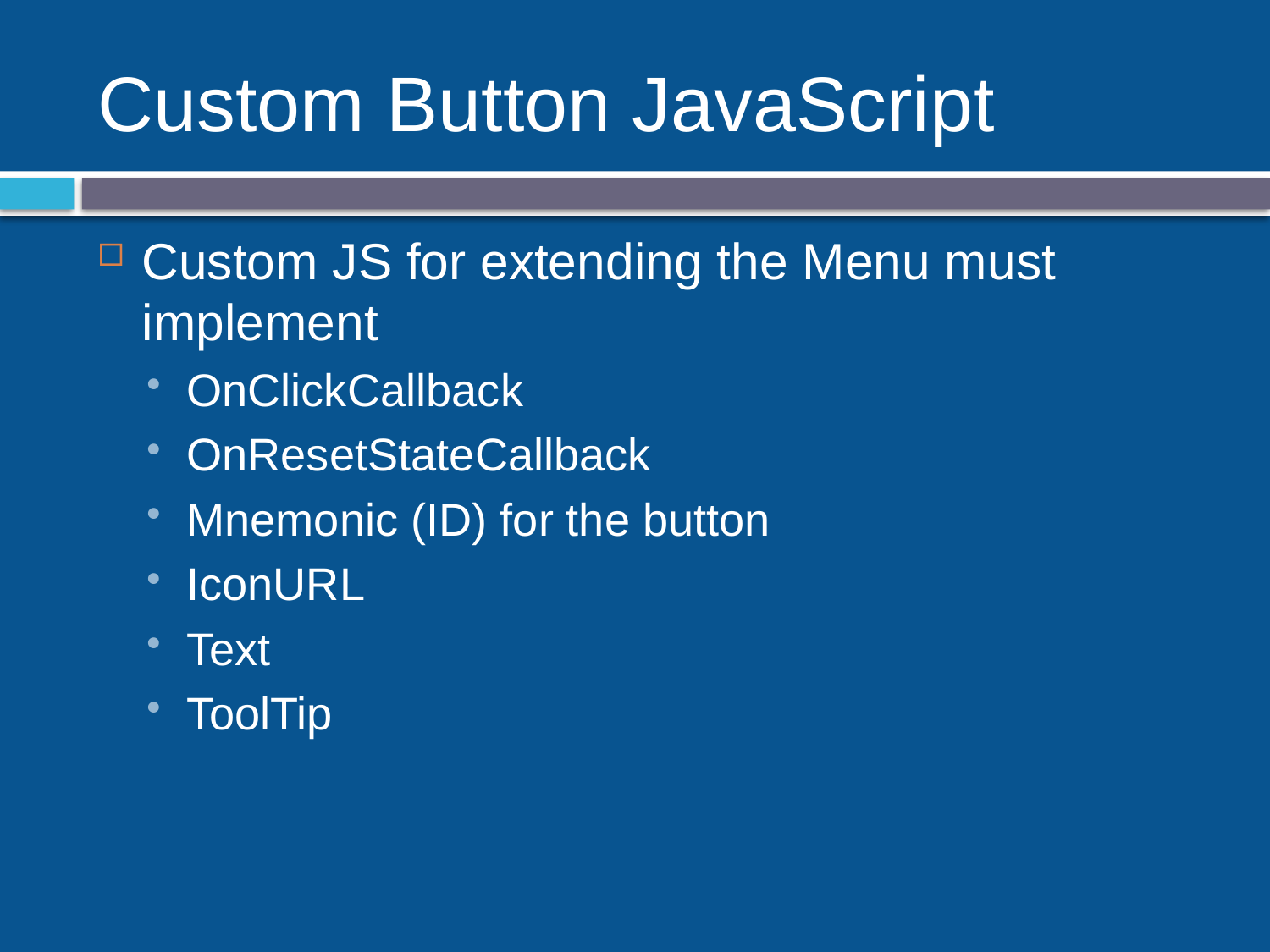

# Custom Button JavaScript
Custom JS for extending the Menu must implement
OnClickCallback
OnResetStateCallback
Mnemonic (ID) for the button
IconURL
Text
ToolTip